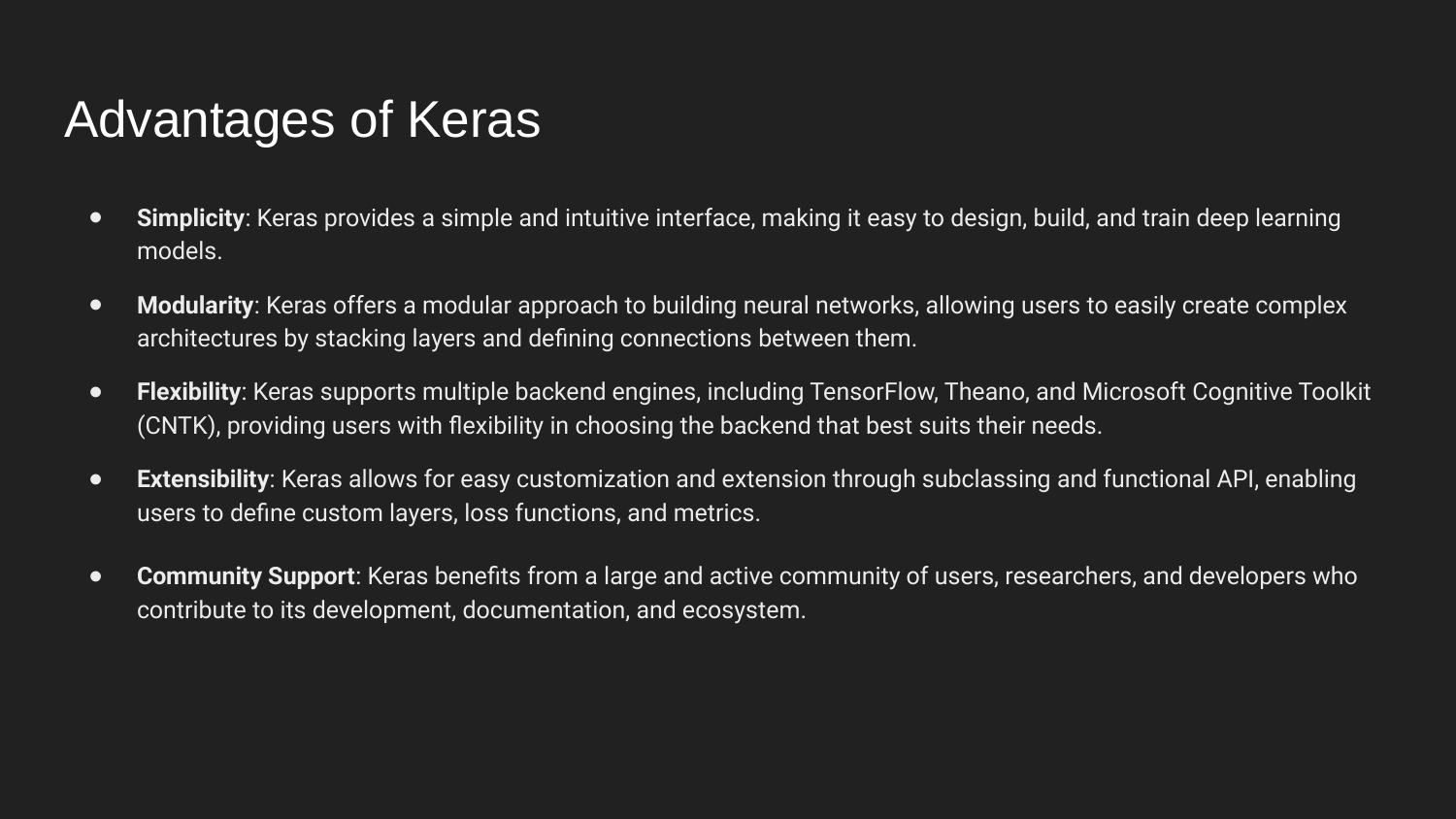

# Advantages of Keras
Simplicity: Keras provides a simple and intuitive interface, making it easy to design, build, and train deep learning models.
Modularity: Keras offers a modular approach to building neural networks, allowing users to easily create complex architectures by stacking layers and defining connections between them.
Flexibility: Keras supports multiple backend engines, including TensorFlow, Theano, and Microsoft Cognitive Toolkit (CNTK), providing users with flexibility in choosing the backend that best suits their needs.
Extensibility: Keras allows for easy customization and extension through subclassing and functional API, enabling users to define custom layers, loss functions, and metrics.
Community Support: Keras benefits from a large and active community of users, researchers, and developers who contribute to its development, documentation, and ecosystem.